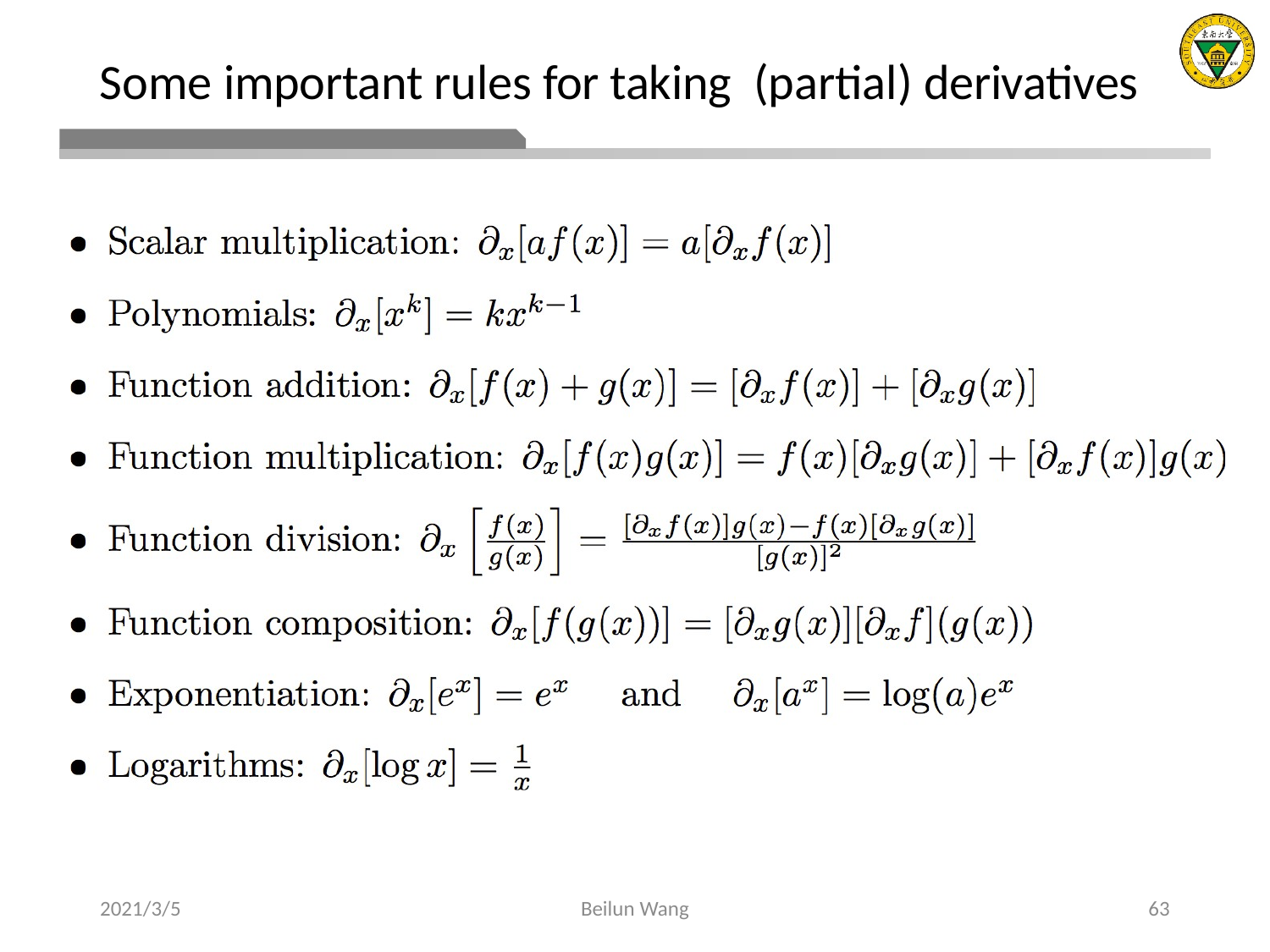

# Some important rules for taking  (partial) derivatives

2021/3/5
Beilun Wang
63